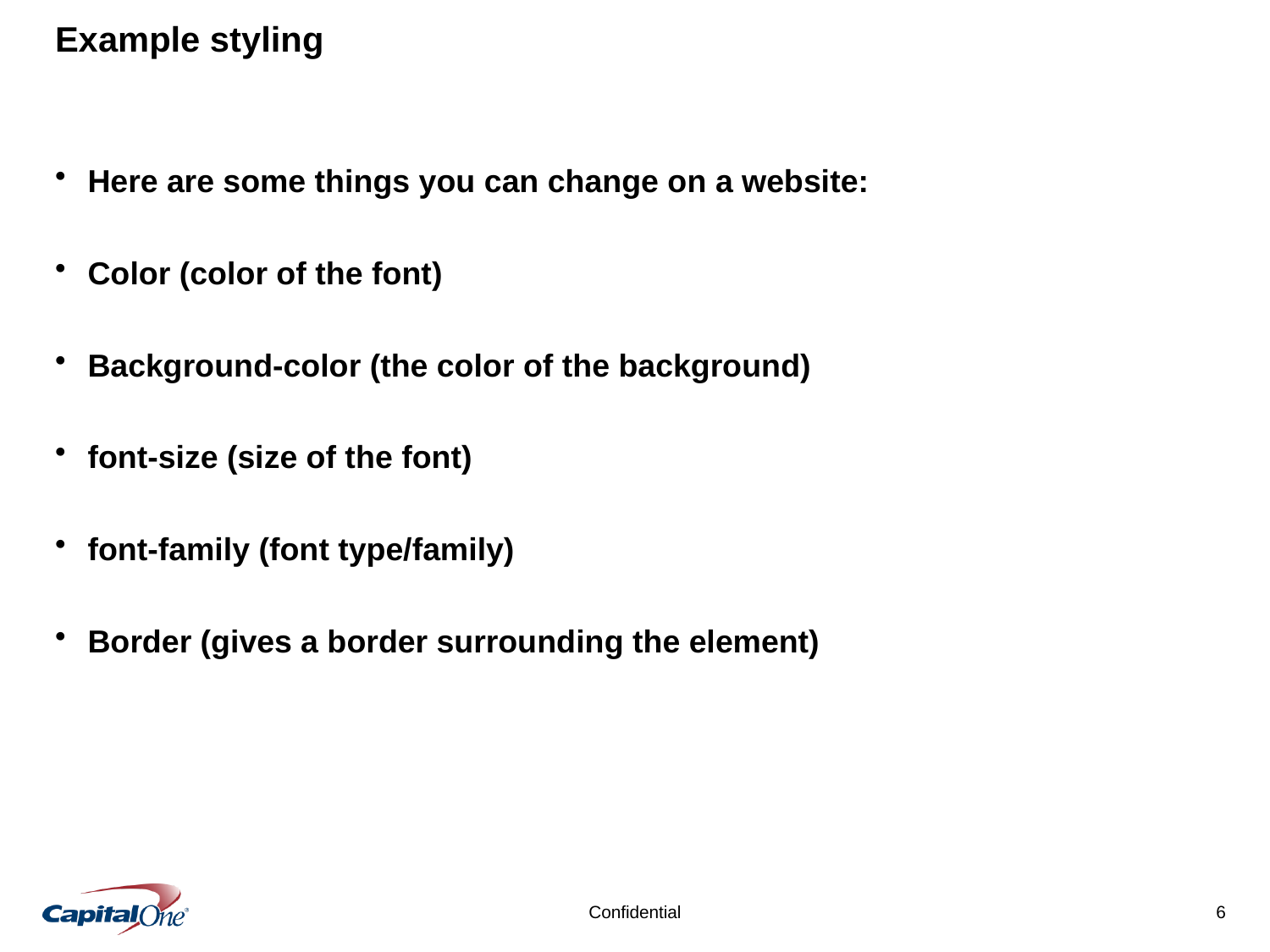

# Example styling
Here are some things you can change on a website:

Color (color of the font)

Background-color (the color of the background)

font-size (size of the font)

font-family (font type/family)

Border (gives a border surrounding the element)